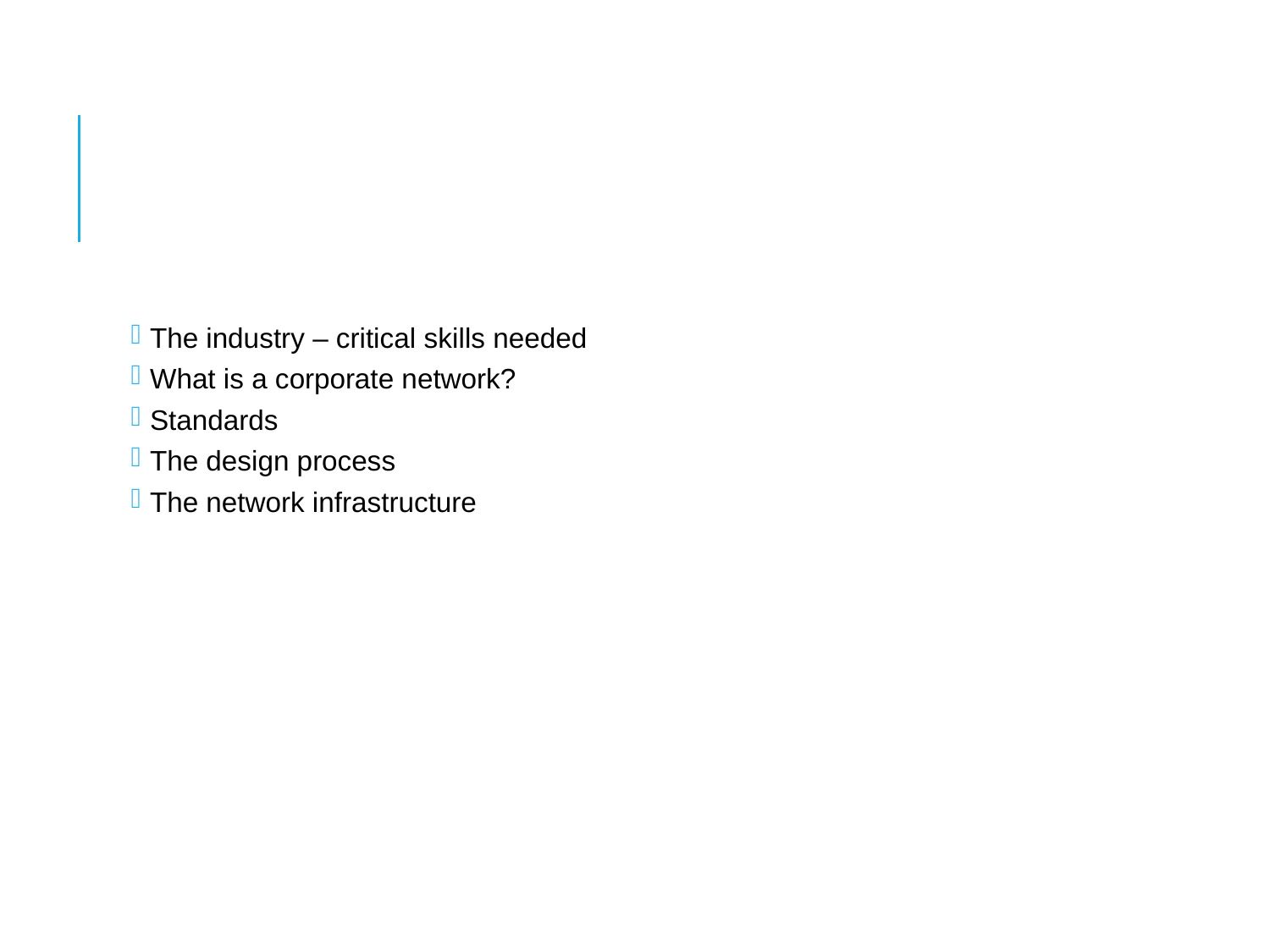

#
The industry – critical skills needed
What is a corporate network?
Standards
The design process
The network infrastructure